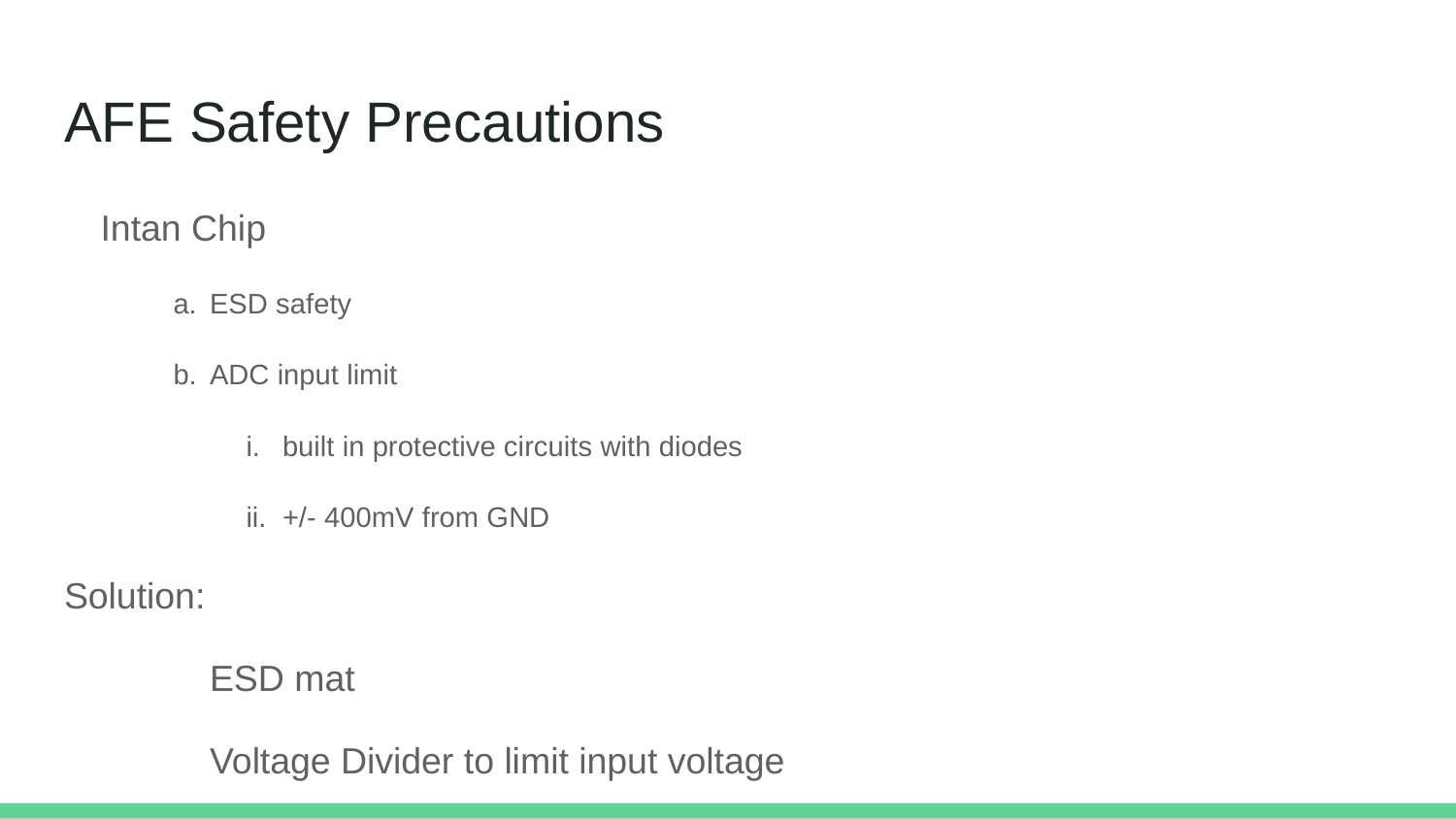

# AFE Safety Precautions
Intan Chip
ESD safety
ADC input limit
built in protective circuits with diodes
+/- 400mV from GND
Solution:
	ESD mat
	Voltage Divider to limit input voltage